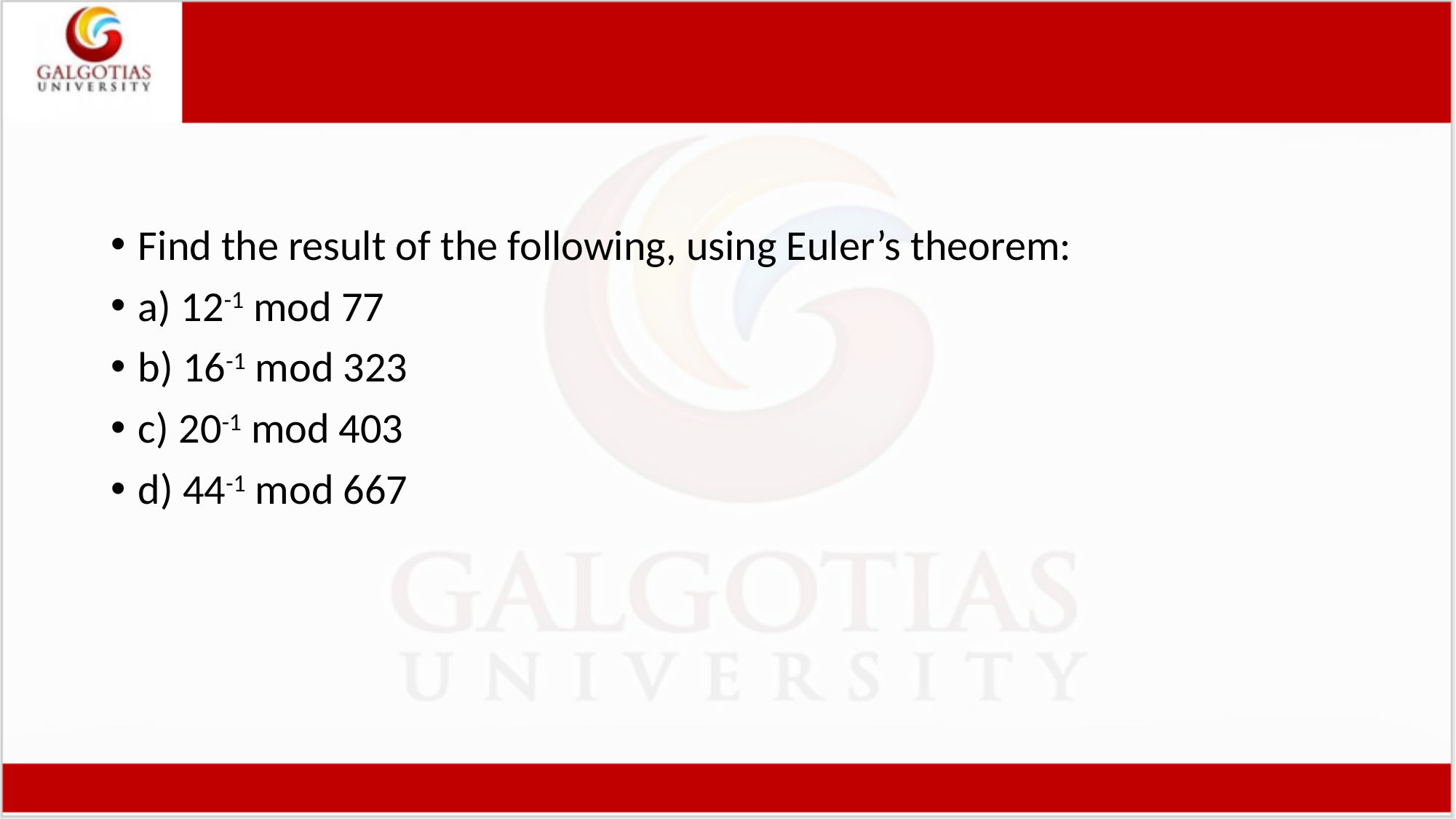

Find the result of the following, using Euler’s theorem:
a) 12-1 mod 77
b) 16-1 mod 323
c) 20-1 mod 403
d) 44-1 mod 667